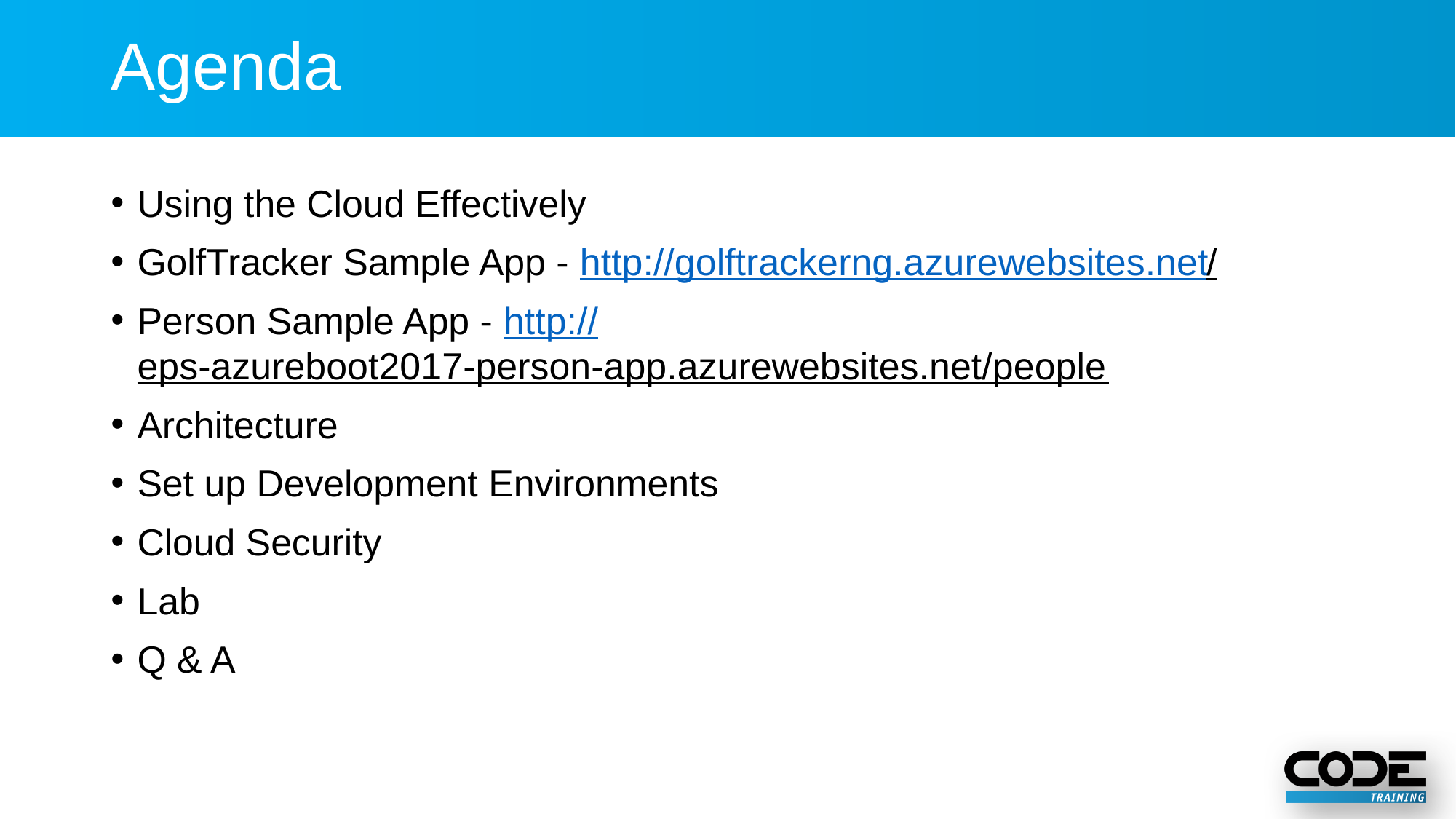

# Agenda
Using the Cloud Effectively
GolfTracker Sample App - http://golftrackerng.azurewebsites.net/
Person Sample App - http://eps-azureboot2017-person-app.azurewebsites.net/people
Architecture
Set up Development Environments
Cloud Security
Lab
Q & A